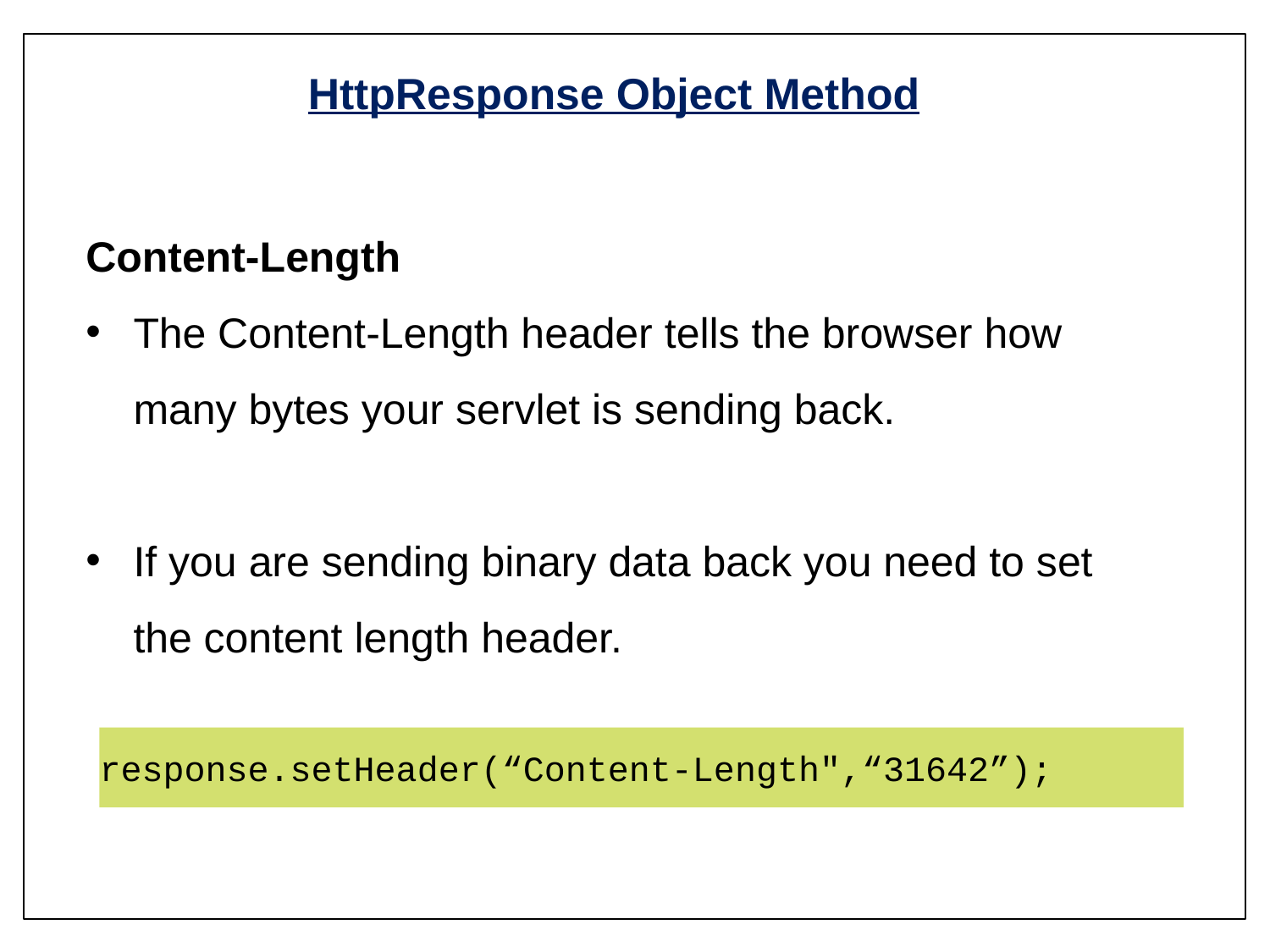

# HttpResponse Object Method
Content-Length
The Content-Length header tells the browser how many bytes your servlet is sending back.

If you are sending binary data back you need to set the content length header.

response.setHeader(“Content-Length",“31642”);